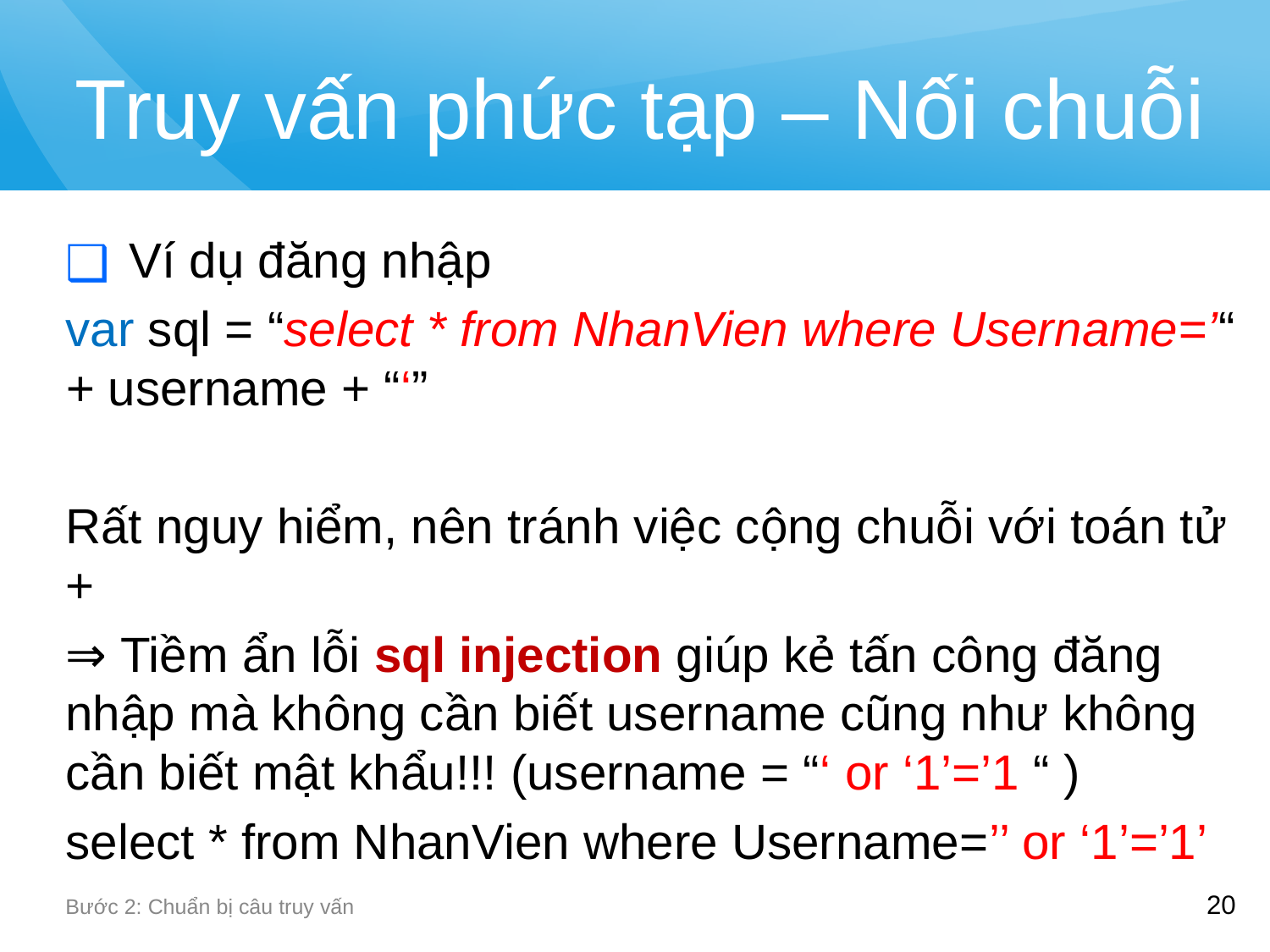

# Truy vấn phức tạp – Nối chuỗi
Ví dụ đăng nhập
var sql = “select * from NhanVien where Username=’“ + username + “‘”

Rất nguy hiểm, nên tránh việc cộng chuỗi với toán tử +
⇒ Tiềm ẩn lỗi sql injection giúp kẻ tấn công đăng nhập mà không cần biết username cũng như không cần biết mật khẩu!!! (username = “‘ or ‘1’=’1 “ )
select * from NhanVien where Username=’’ or ‘1’=’1’
20
Bước 2: Chuẩn bị câu truy vấn